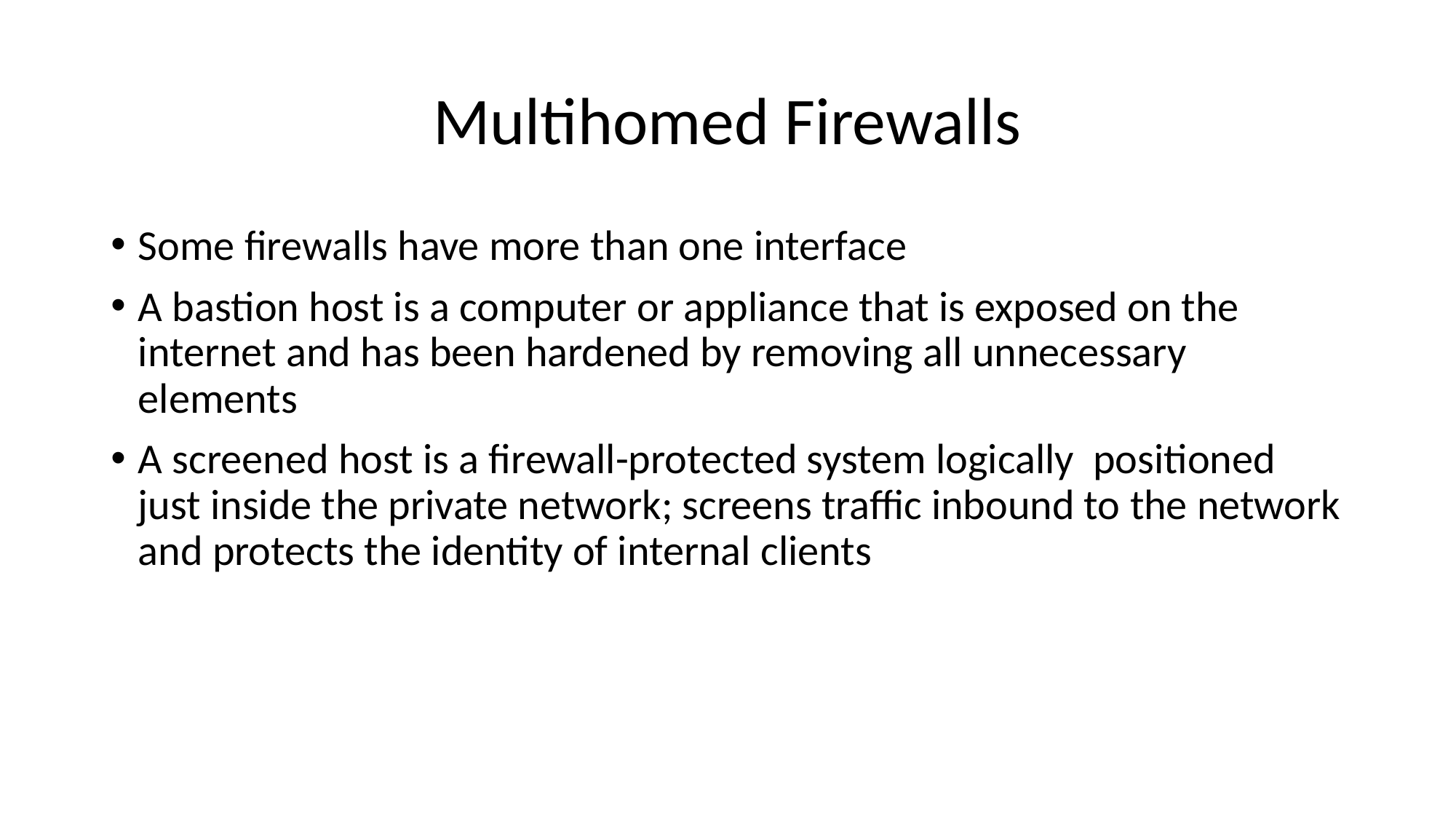

# Multihomed Firewalls
Some firewalls have more than one interface
A bastion host is a computer or appliance that is exposed on the internet and has been hardened by removing all unnecessary elements
A screened host is a firewall-protected system logically  positioned just inside the private network; screens traffic inbound to the network and protects the identity of internal clients